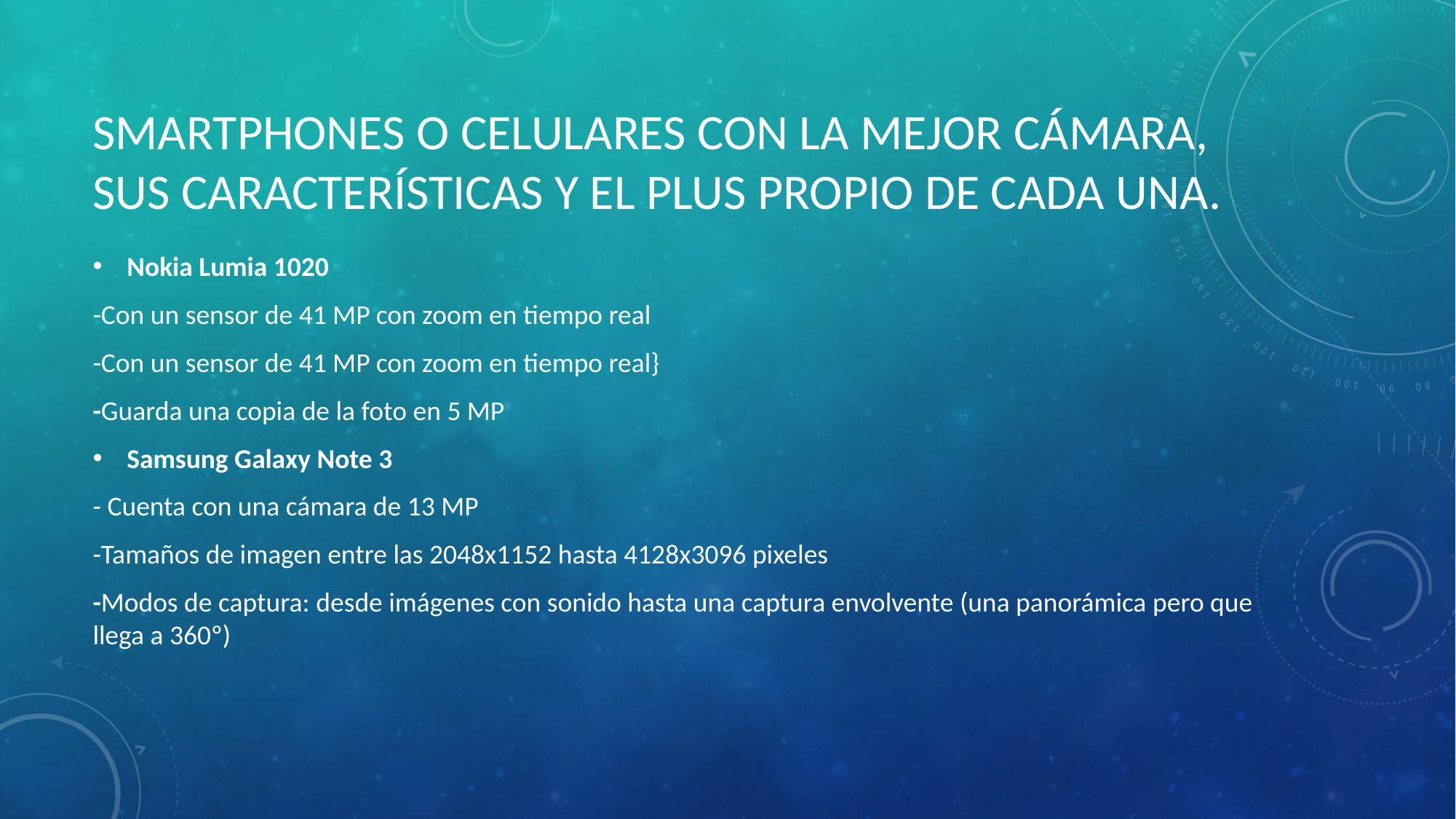

# smartphones o celulares con la mejor cámara, sus características y el plus propio de cada una.
Nokia Lumia 1020
-Con un sensor de 41 MP con zoom en tiempo real
-Con un sensor de 41 MP con zoom en tiempo real}
-Guarda una copia de la foto en 5 MP
Samsung Galaxy Note 3
- Cuenta con una cámara de 13 MP
-Tamaños de imagen entre las 2048x1152 hasta 4128x3096 pixeles
-Modos de captura: desde imágenes con sonido hasta una captura envolvente (una panorámica pero que llega a 360º)